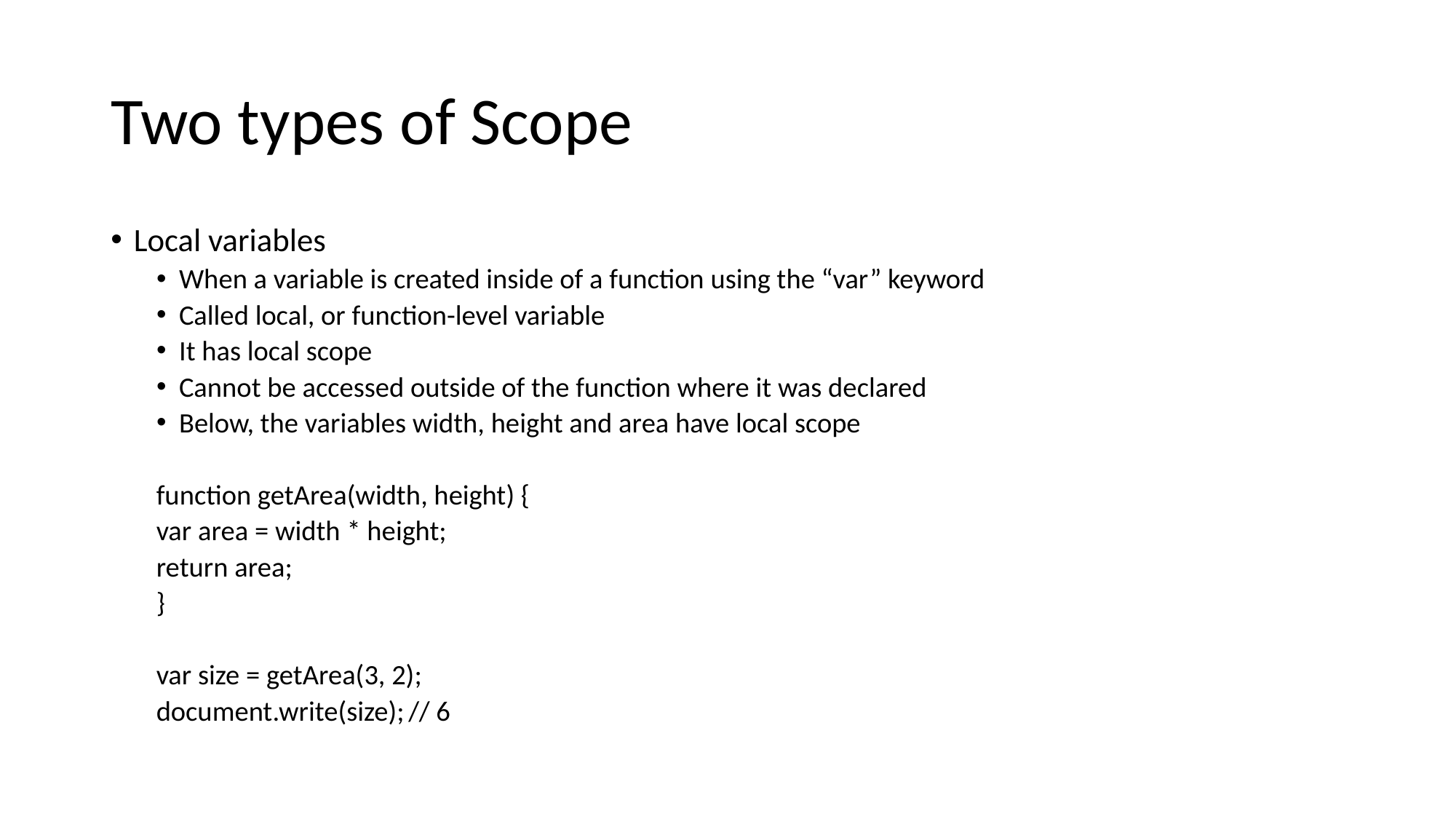

# Two types of Scope
Local variables
When a variable is created inside of a function using the “var” keyword
Called local, or function-level variable
It has local scope
Cannot be accessed outside of the function where it was declared
Below, the variables width, height and area have local scope

	function getArea(width, height) {
		var area = width * height;
		return area;
	}

var size = getArea(3, 2);
document.write(size);		// 6